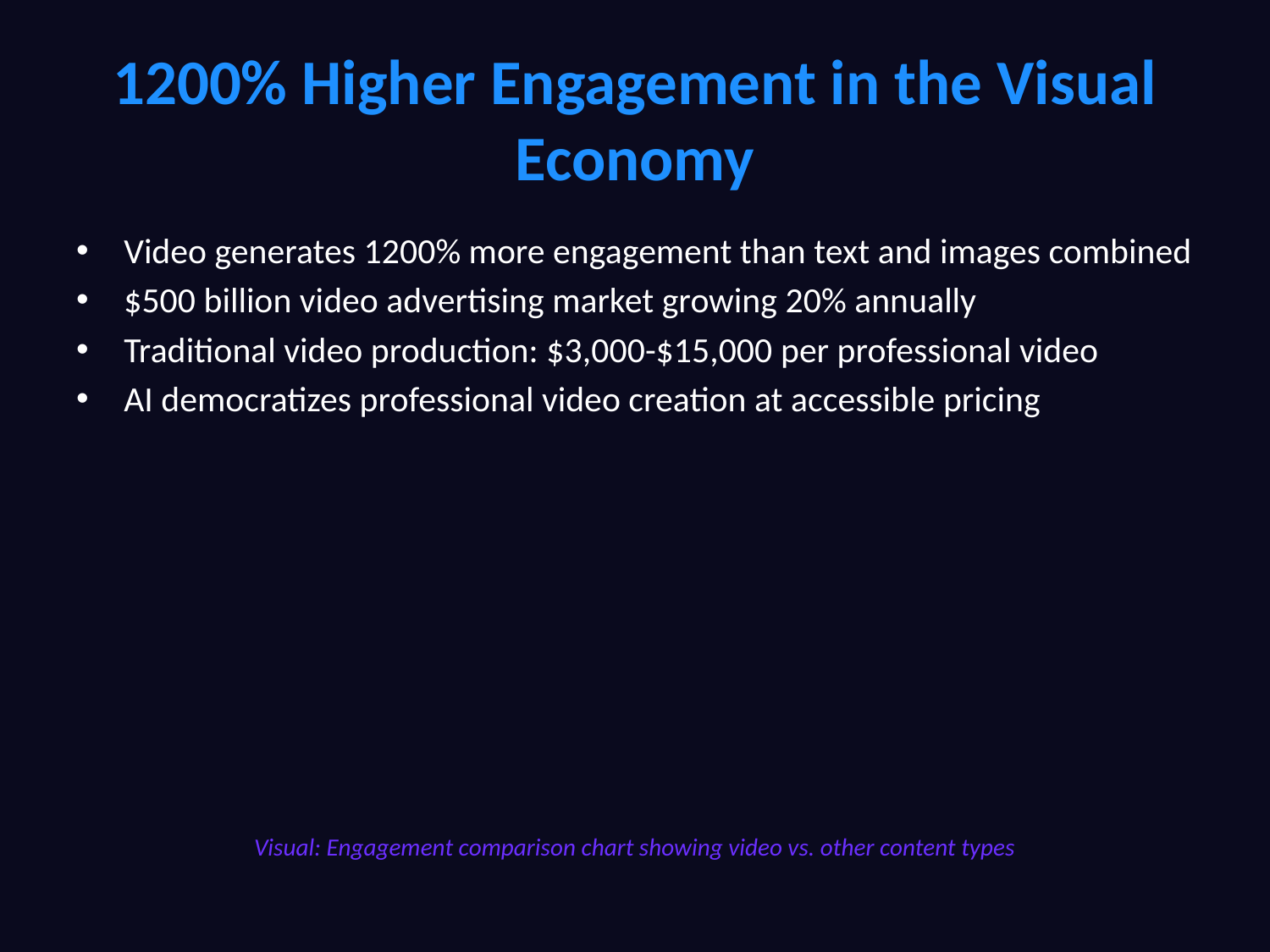

# 1200% Higher Engagement in the Visual Economy
Video generates 1200% more engagement than text and images combined
$500 billion video advertising market growing 20% annually
Traditional video production: $3,000-$15,000 per professional video
AI democratizes professional video creation at accessible pricing
Visual: Engagement comparison chart showing video vs. other content types